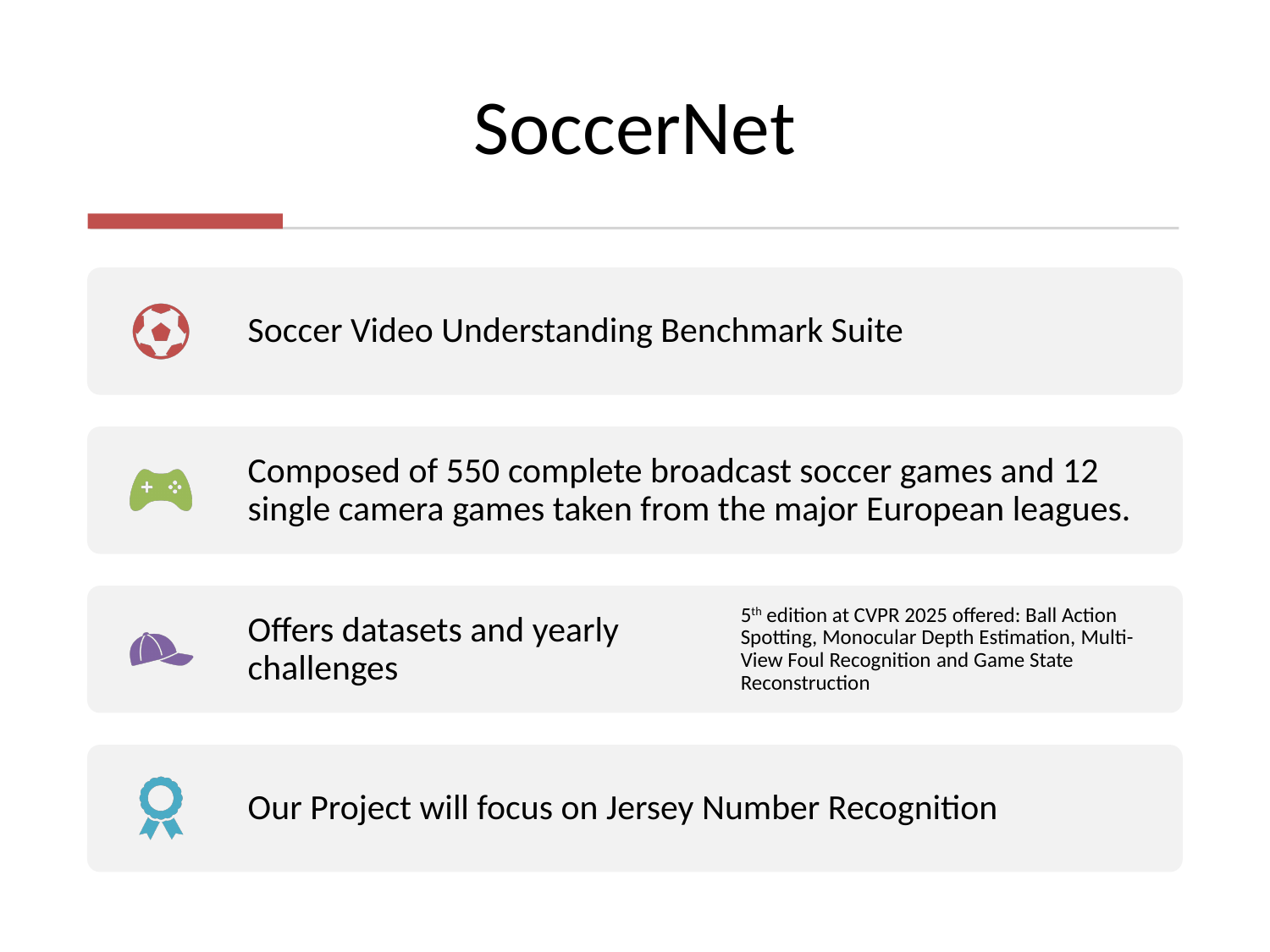

# SoccerNet

Soccer Video Understanding Benchmark Suite
Composed of 550 complete broadcast soccer games and 12 single camera games taken from the major European leagues.
Offers datasets and yearly challenges
5th edition at CVPR 2025 offered: Ball Action Spotting, Monocular Depth Estimation, Multi-View Foul Recognition and Game State Reconstruction
Our Project will focus on Jersey Number Recognition